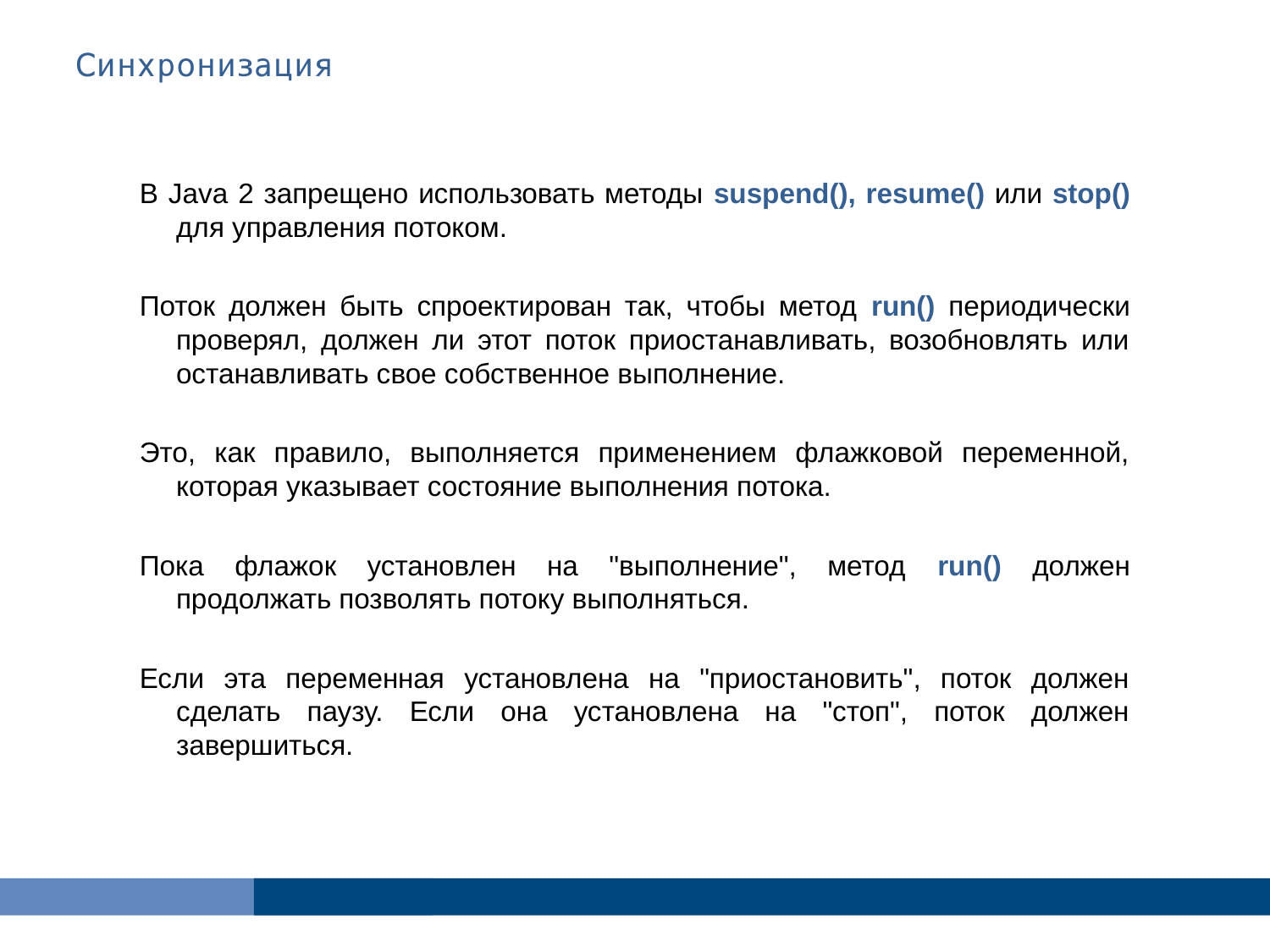

Синхронизация
В Java 2 запрещено использовать методы suspend(), resume() или stop() для управления потоком.

Поток должен быть спроектирован так, чтобы метод run() периодически проверял, должен ли этот поток приостанавливать, возобновлять или останавливать свое собственное выполнение.

Это, как правило, выполняется применением флажковой переменной, которая указывает состояние выполнения потока.

Пока флажок установлен на "выполнение", метод run() должен продолжать позволять потоку выполняться.

Если эта переменная установлена на "приостановить", поток должен сделать паузу. Если она установлена на "стоп", поток должен завершиться.